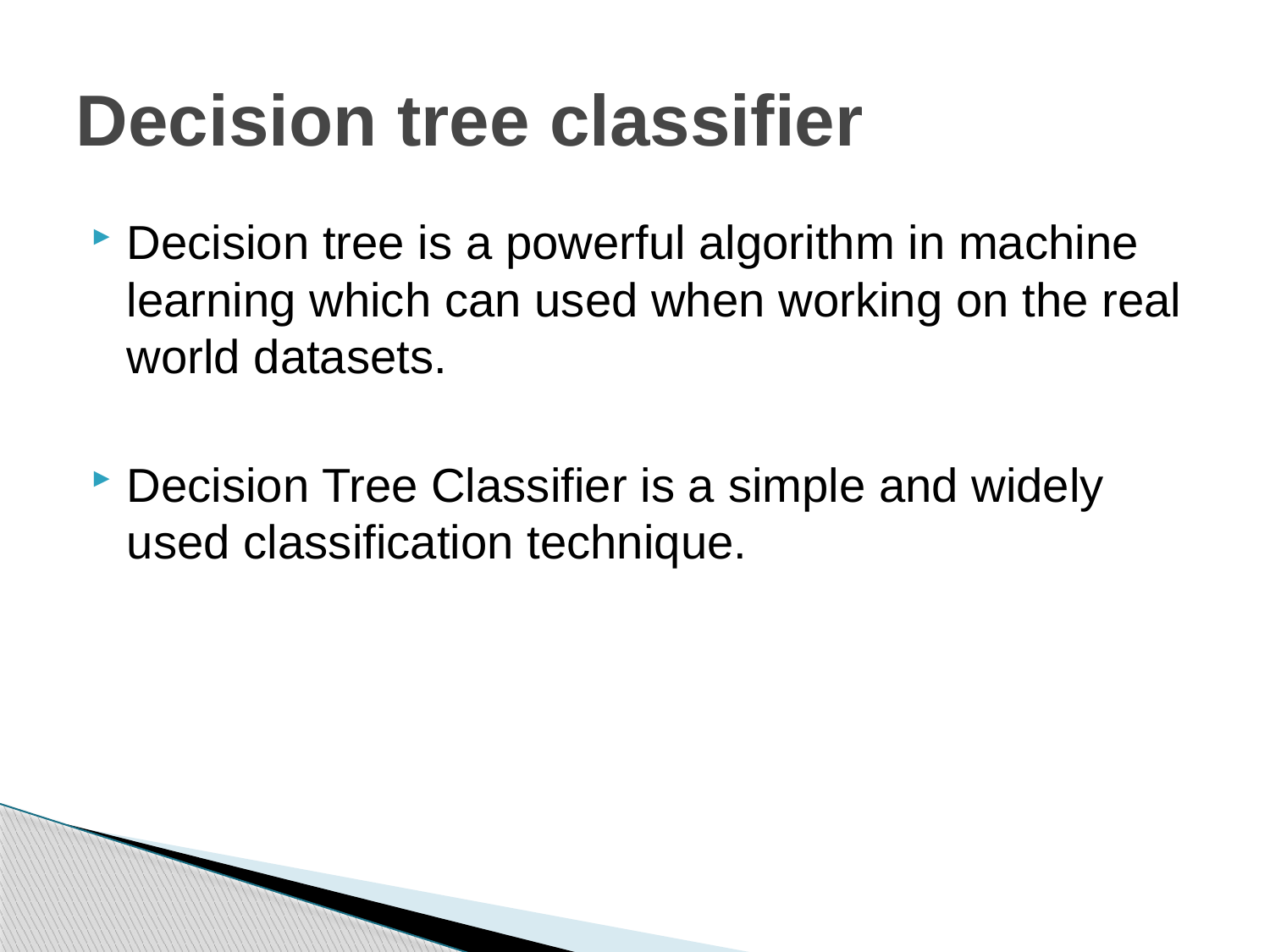

# Decision tree classifier
Decision tree is a powerful algorithm in machine learning which can used when working on the real world datasets.

Decision Tree Classifier is a simple and widely used classification technique.